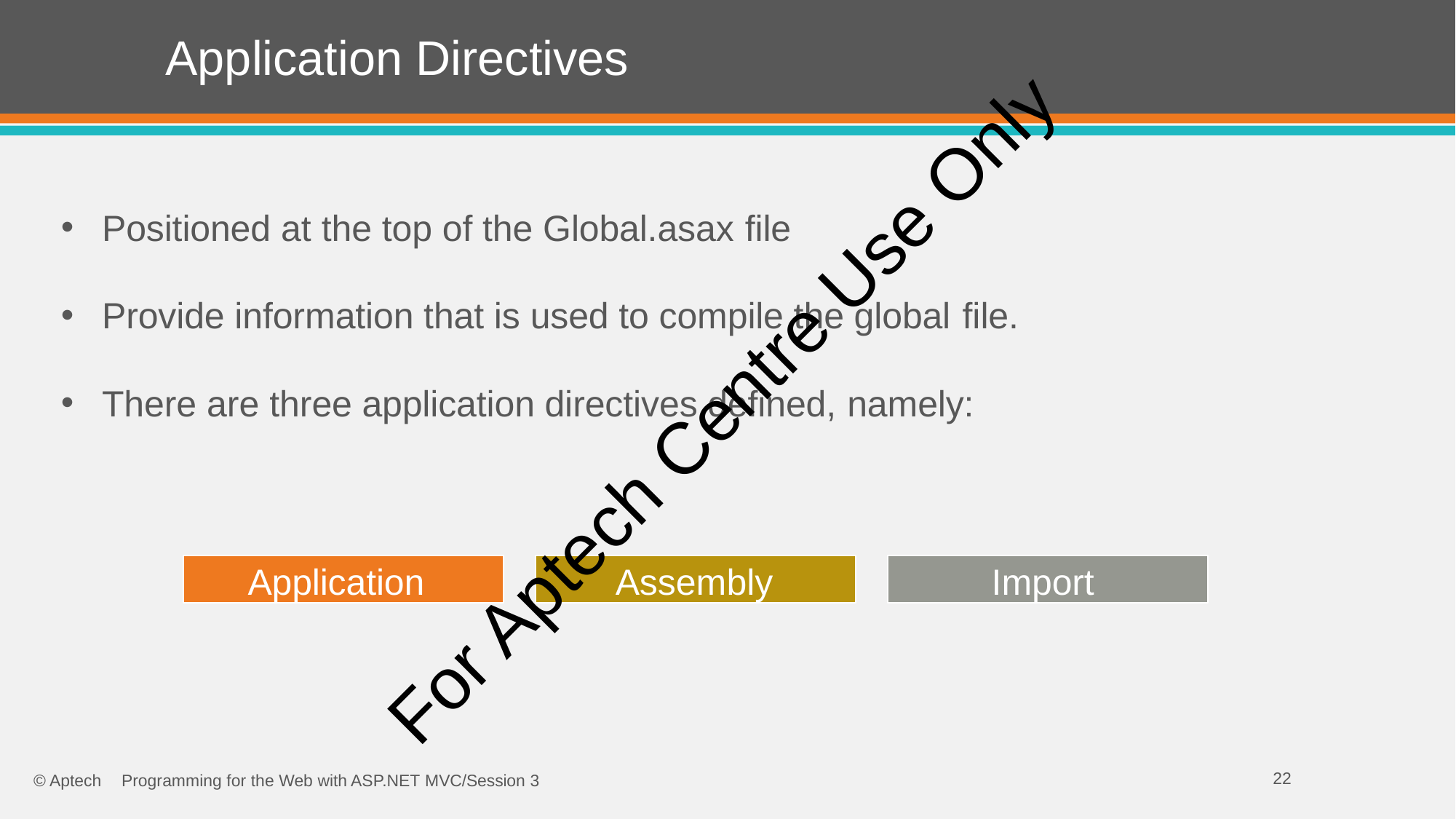

# Application Directives
Positioned at the top of the Global.asax file

Provide information that is used to compile the global file.

There are three application directives defined, namely:
For Aptech Centre Use Only
Application
Assembly
Import
22
© Aptech	Programming for the Web with ASP.NET MVC/Session 3